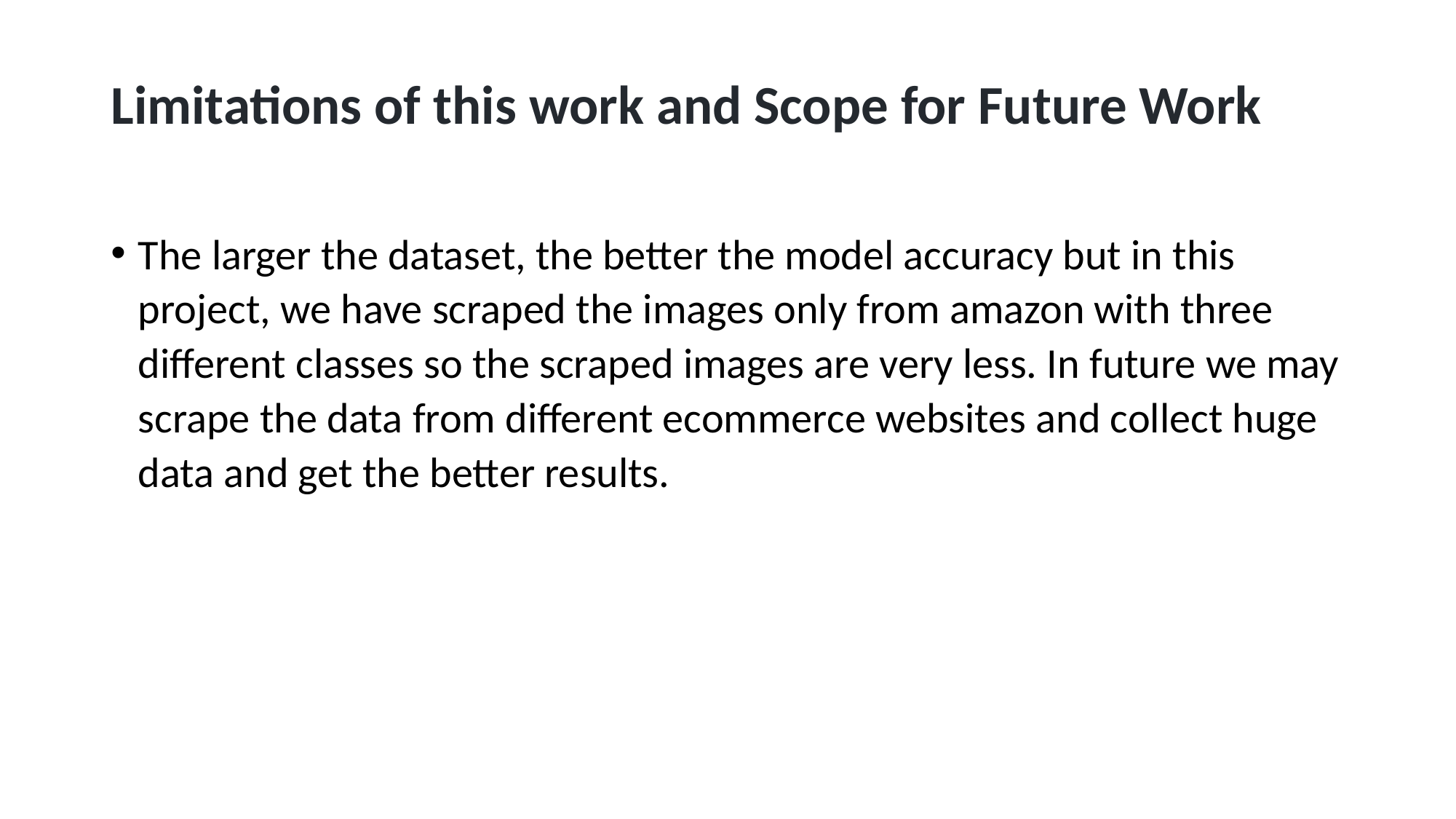

# Limitations of this work and Scope for Future Work
The larger the dataset, the better the model accuracy but in this project, we have scraped the images only from amazon with three different classes so the scraped images are very less. In future we may scrape the data from different ecommerce websites and collect huge data and get the better results.